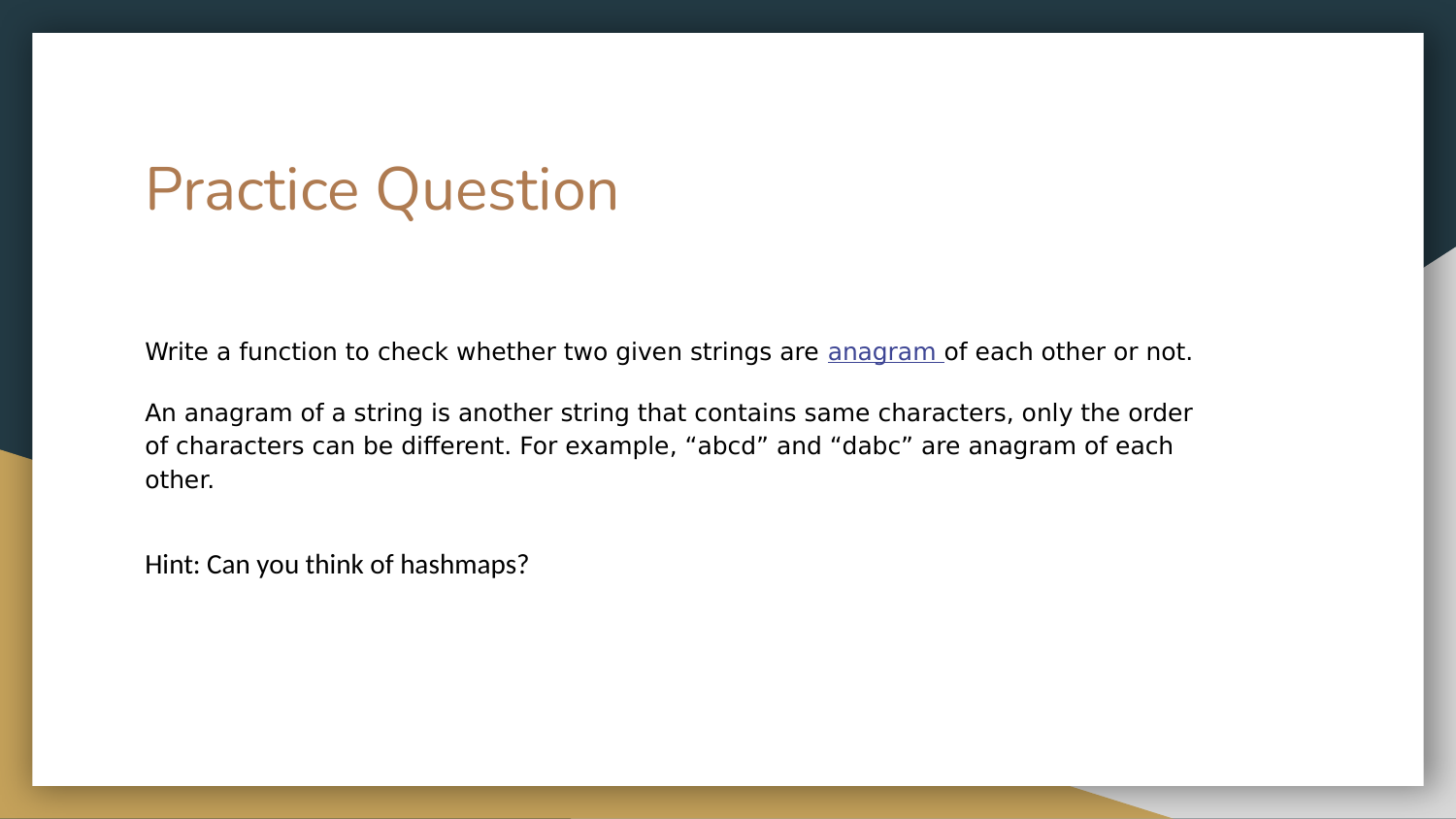

# Practice Question
Write a function to check whether two given strings are anagram of each other or not.

An anagram of a string is another string that contains same characters, only the order of characters can be different. For example, “abcd” and “dabc” are anagram of each other.
Hint: Can you think of hashmaps?